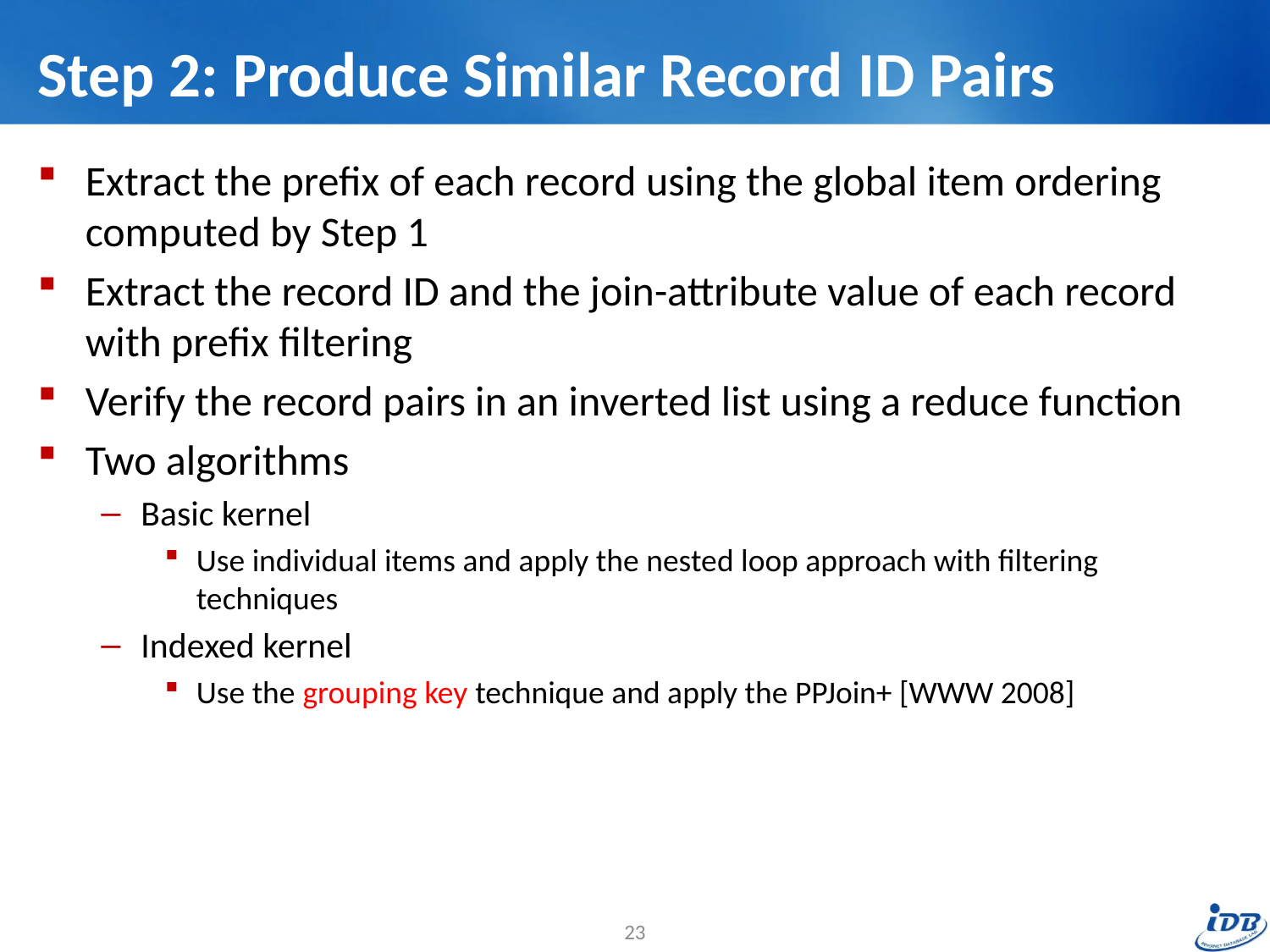

# Step 2: Produce Similar Record ID Pairs
Extract the prefix of each record using the global item ordering computed by Step 1
Extract the record ID and the join-attribute value of each record with prefix filtering
Verify the record pairs in an inverted list using a reduce function
Two algorithms
Basic kernel
Use individual items and apply the nested loop approach with filtering techniques
Indexed kernel
Use the grouping key technique and apply the PPJoin+ [WWW 2008]
23